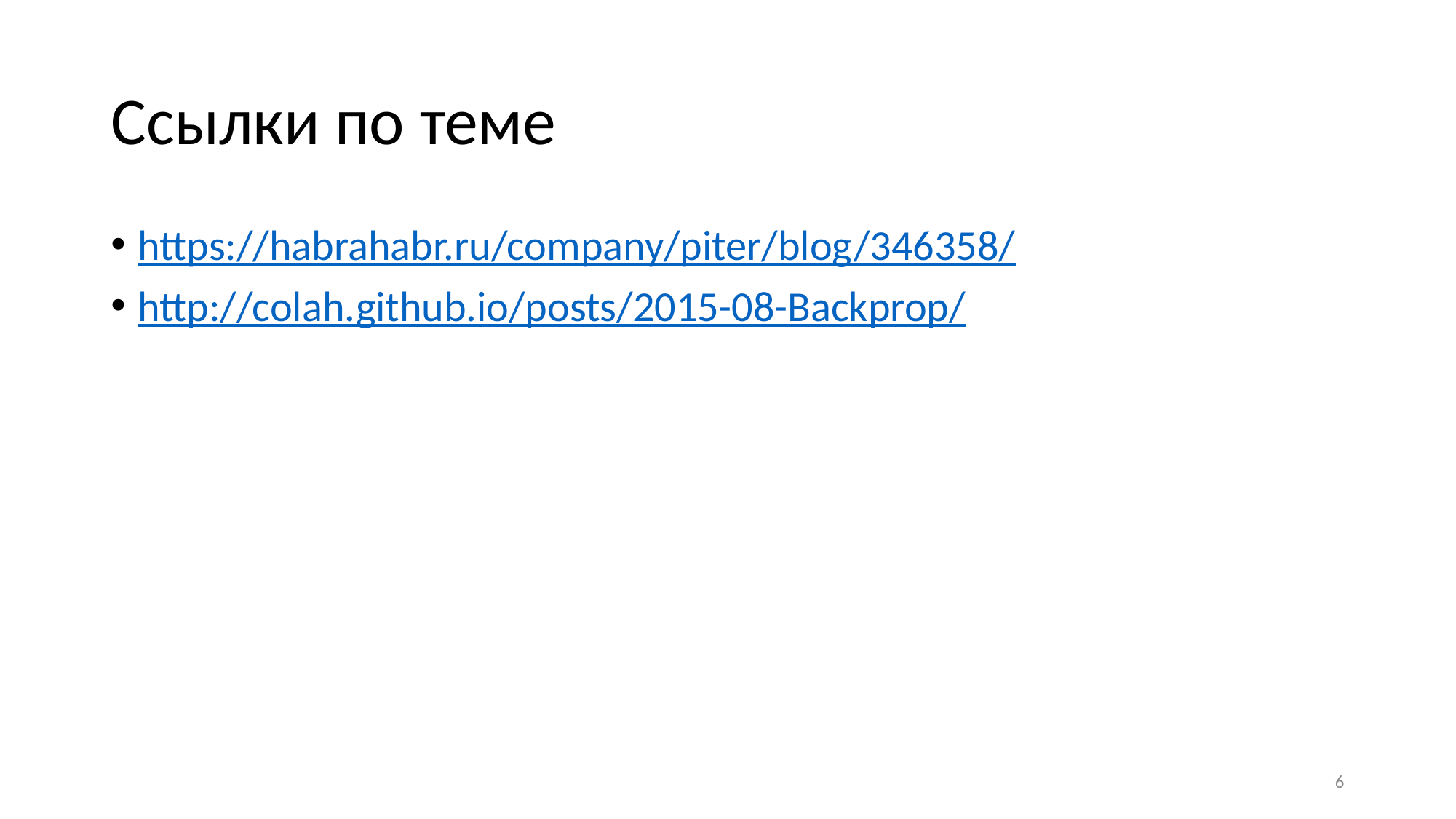

# Ссылки по теме
https://habrahabr.ru/company/piter/blog/346358/
http://colah.github.io/posts/2015-08-Backprop/
6